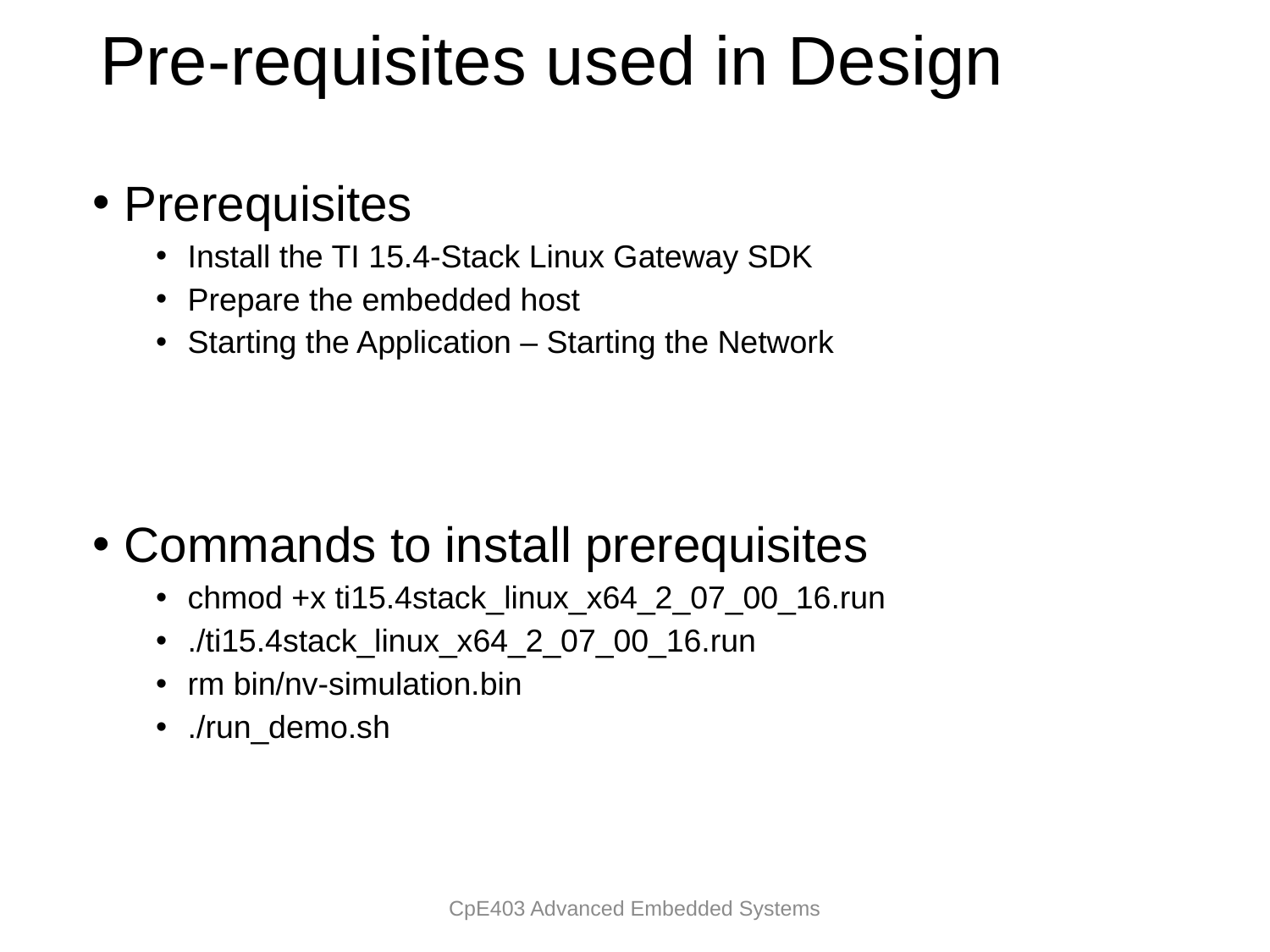

# Pre-requisites used in Design

Prerequisites
Install the TI 15.4-Stack Linux Gateway SDK
Prepare the embedded host
Starting the Application – Starting the Network

Commands to install prerequisites
chmod +x ti15.4stack_linux_x64_2_07_00_16.run
./ti15.4stack_linux_x64_2_07_00_16.run
rm bin/nv-simulation.bin
./run_demo.sh
CpE403 Advanced Embedded Systems